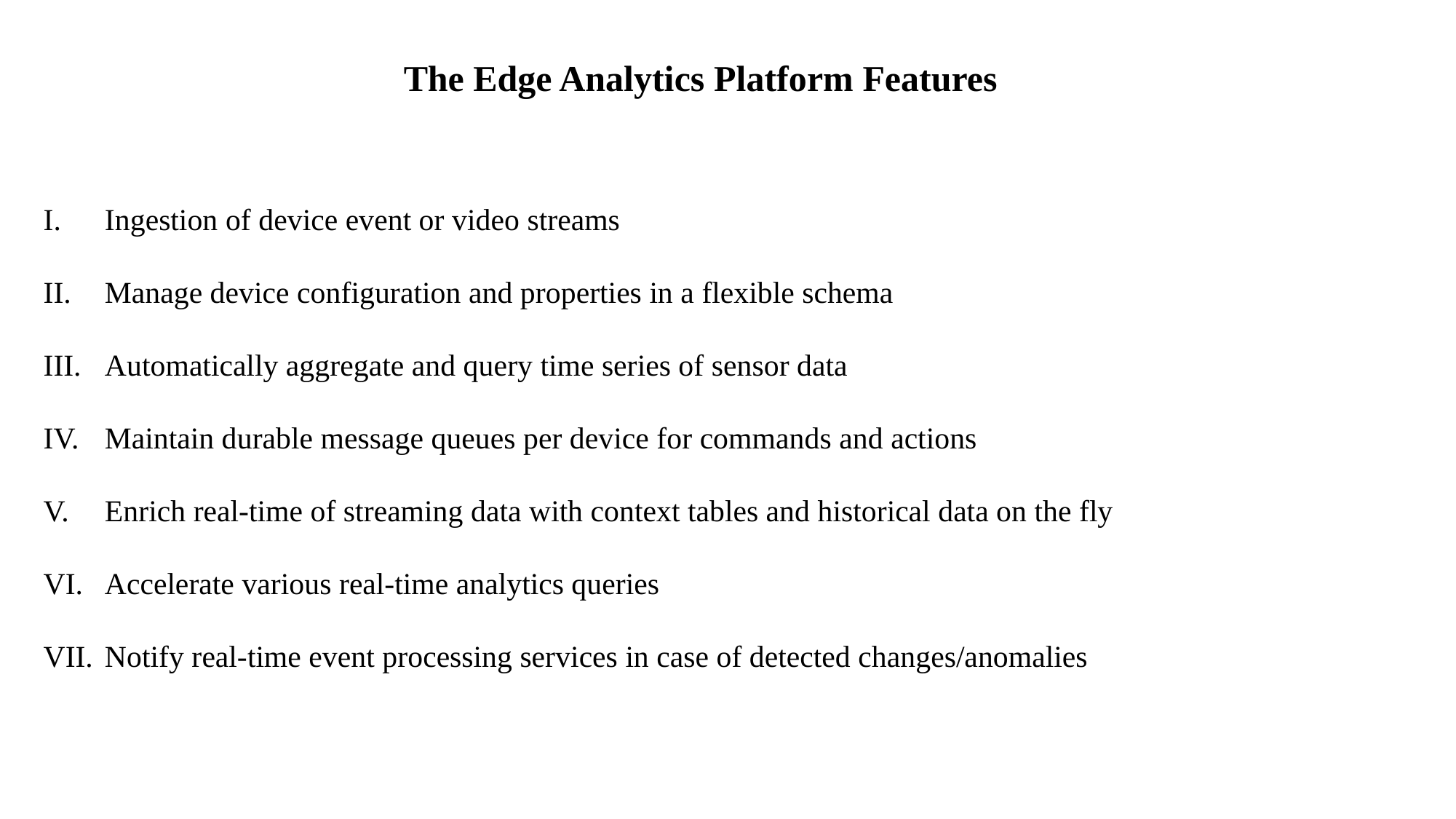

# The Edge Analytics Platform Features
Ingestion of device event or video streams
Manage device configuration and properties in a flexible schema
Automatically aggregate and query time series of sensor data
Maintain durable message queues per device for commands and actions
Enrich real-time of streaming data with context tables and historical data on the fly
Accelerate various real-time analytics queries
Notify real-time event processing services in case of detected changes/anomalies